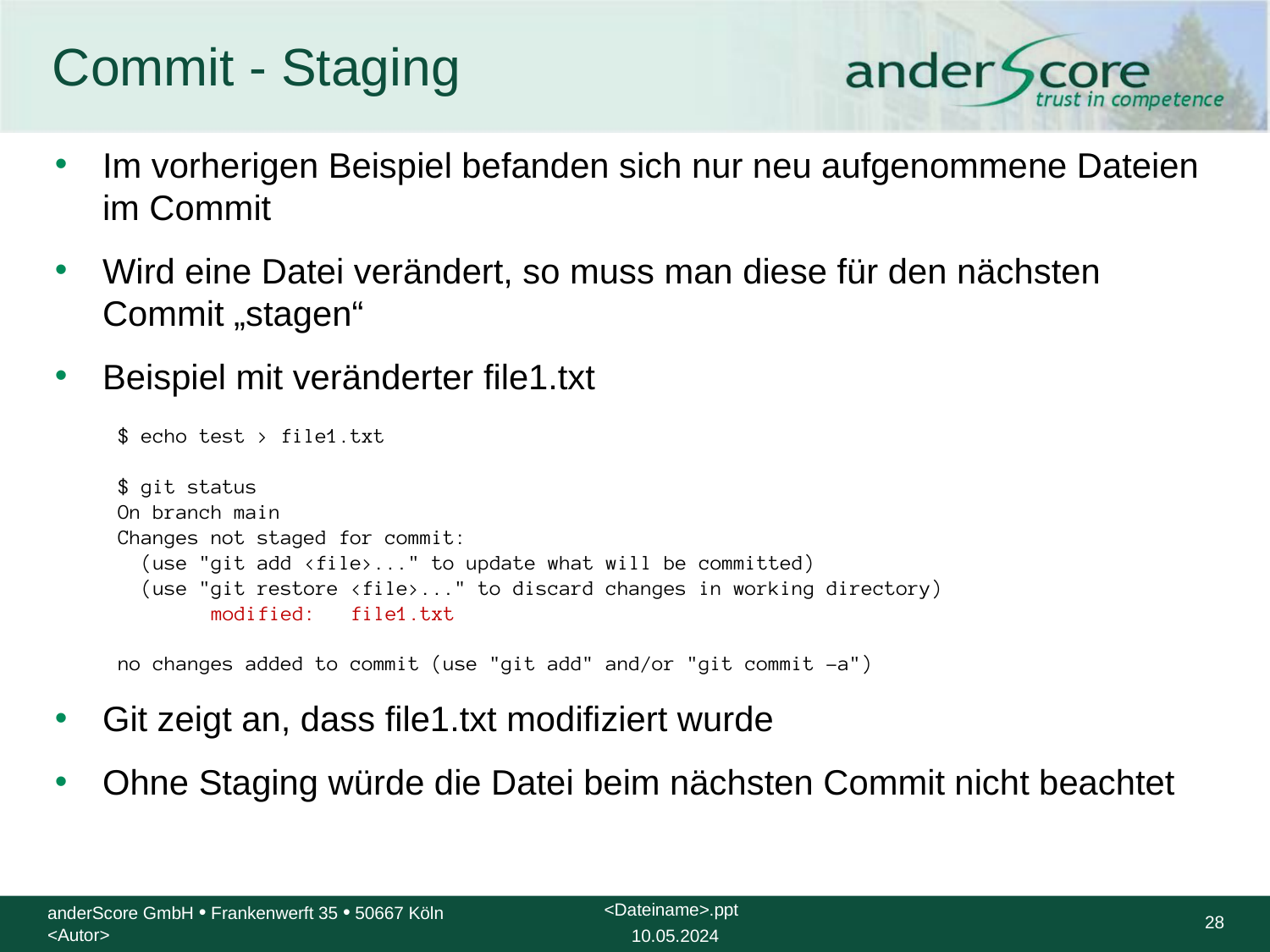

# Commit - Staging
Im vorherigen Beispiel befanden sich nur neu aufgenommene Dateien im Commit
Wird eine Datei verändert, so muss man diese für den nächsten Commit „stagen“
Beispiel mit veränderter file1.txt

$ echo test > file1.txt

$ git status
On branch main
Changes not staged for commit:
  (use "git add <file>..." to update what will be committed)
  (use "git restore <file>..." to discard changes in working directory)
        modified:   file1.txt

no changes added to commit (use "git add" and/or "git commit -a")
Git zeigt an, dass file1.txt modifiziert wurde
Ohne Staging würde die Datei beim nächsten Commit nicht beachtet